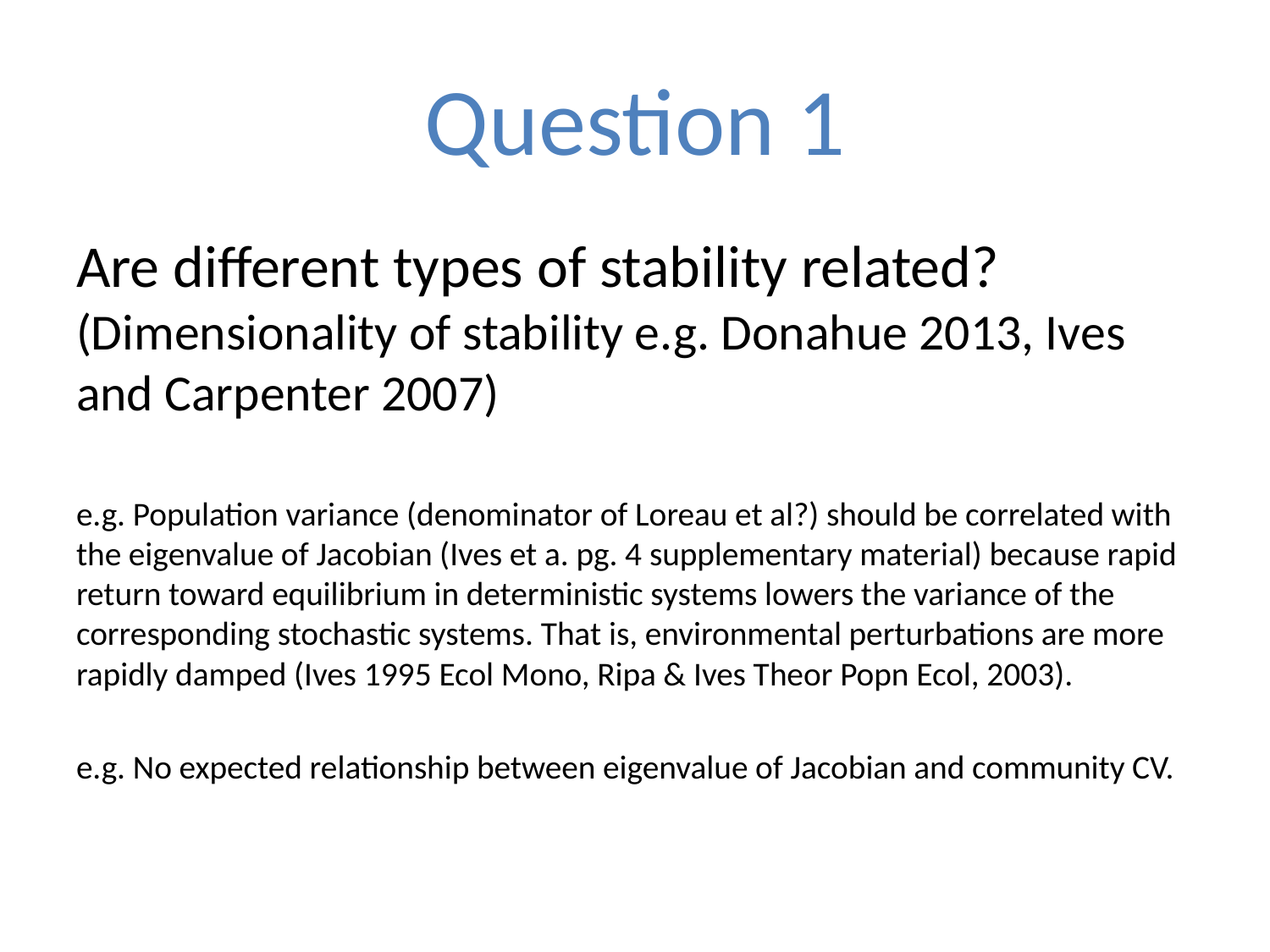

# Question 1
Are different types of stability related? (Dimensionality of stability e.g. Donahue 2013, Ives and Carpenter 2007)

e.g. Population variance (denominator of Loreau et al?) should be correlated with the eigenvalue of Jacobian (Ives et a. pg. 4 supplementary material) because rapid return toward equilibrium in deterministic systems lowers the variance of the corresponding stochastic systems. That is, environmental perturbations are more rapidly damped (Ives 1995 Ecol Mono, Ripa & Ives Theor Popn Ecol, 2003).

e.g. No expected relationship between eigenvalue of Jacobian and community CV.